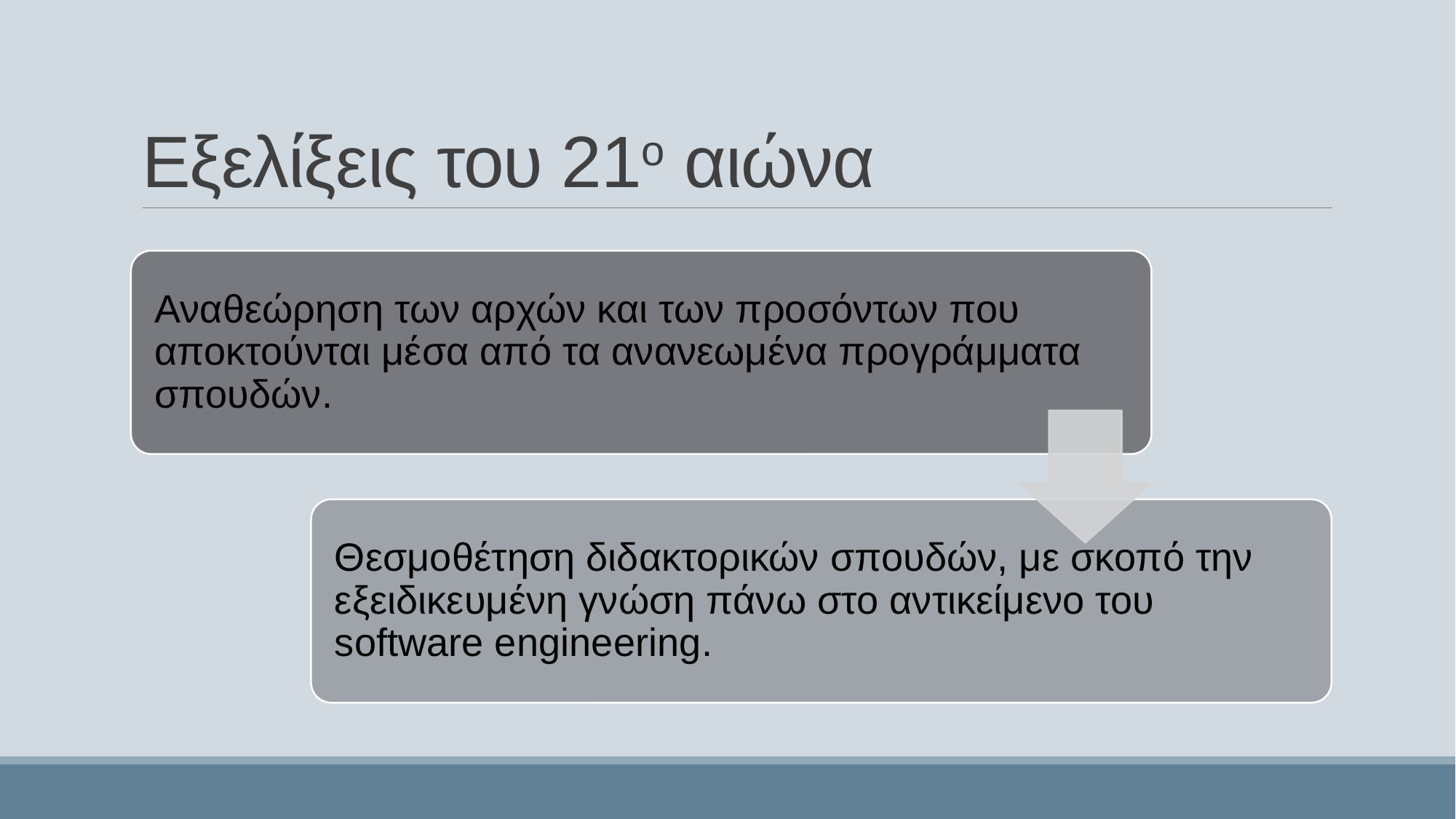

# Εξελίξεις του 21ο αιώνα
Αναθεώρηση των αρχών και των προσόντων που αποκτούνται μέσα από τα ανανεωμένα προγράμματα σπουδών.
Θεσμοθέτηση διδακτορικών σπουδών, με σκοπό την εξειδικευμένη γνώση πάνω στο αντικείμενο του software engineering.